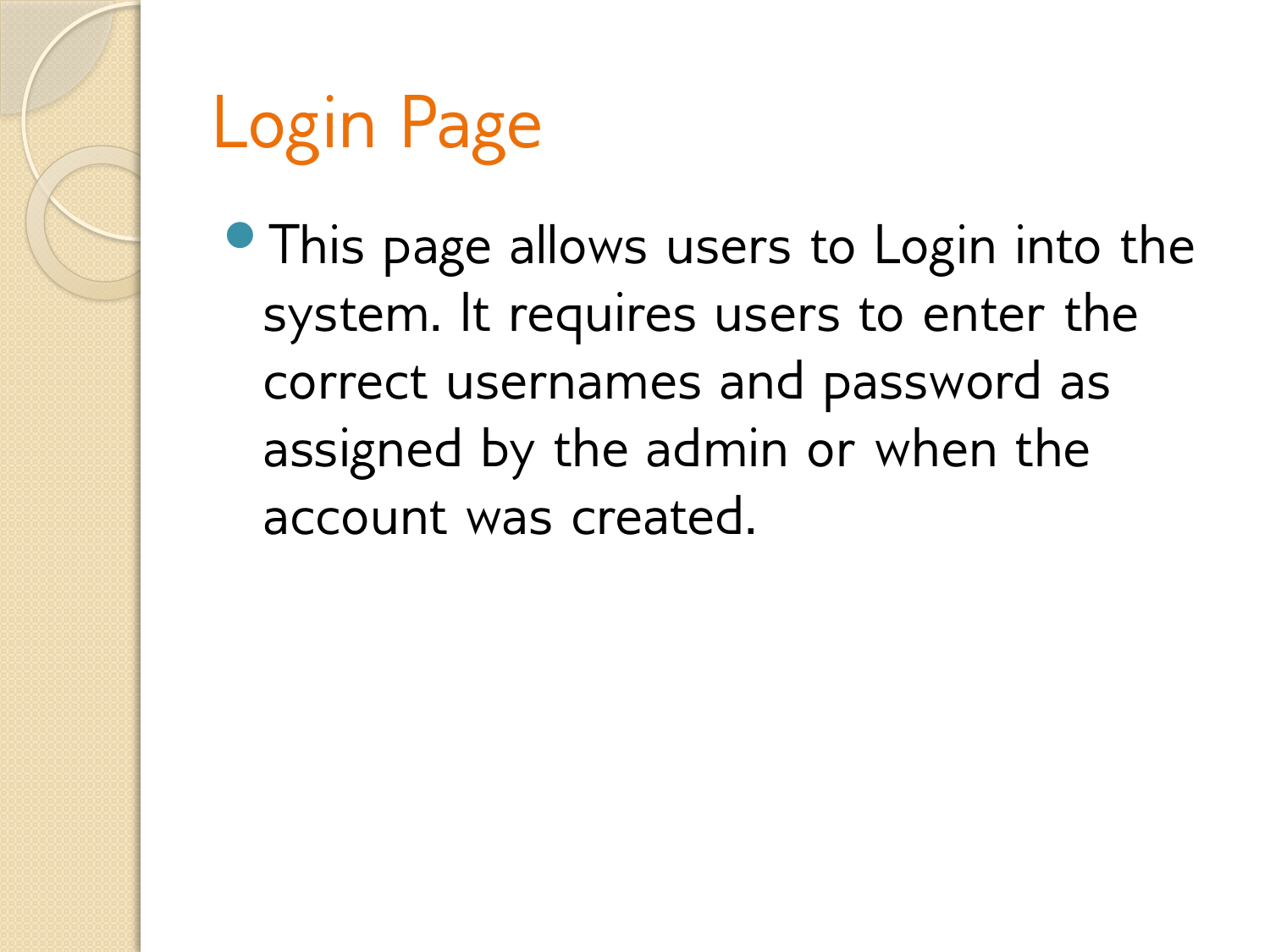

# Login Page
This page allows users to Login into the system. It requires users to enter the correct usernames and password as assigned by the admin or when the account was created.